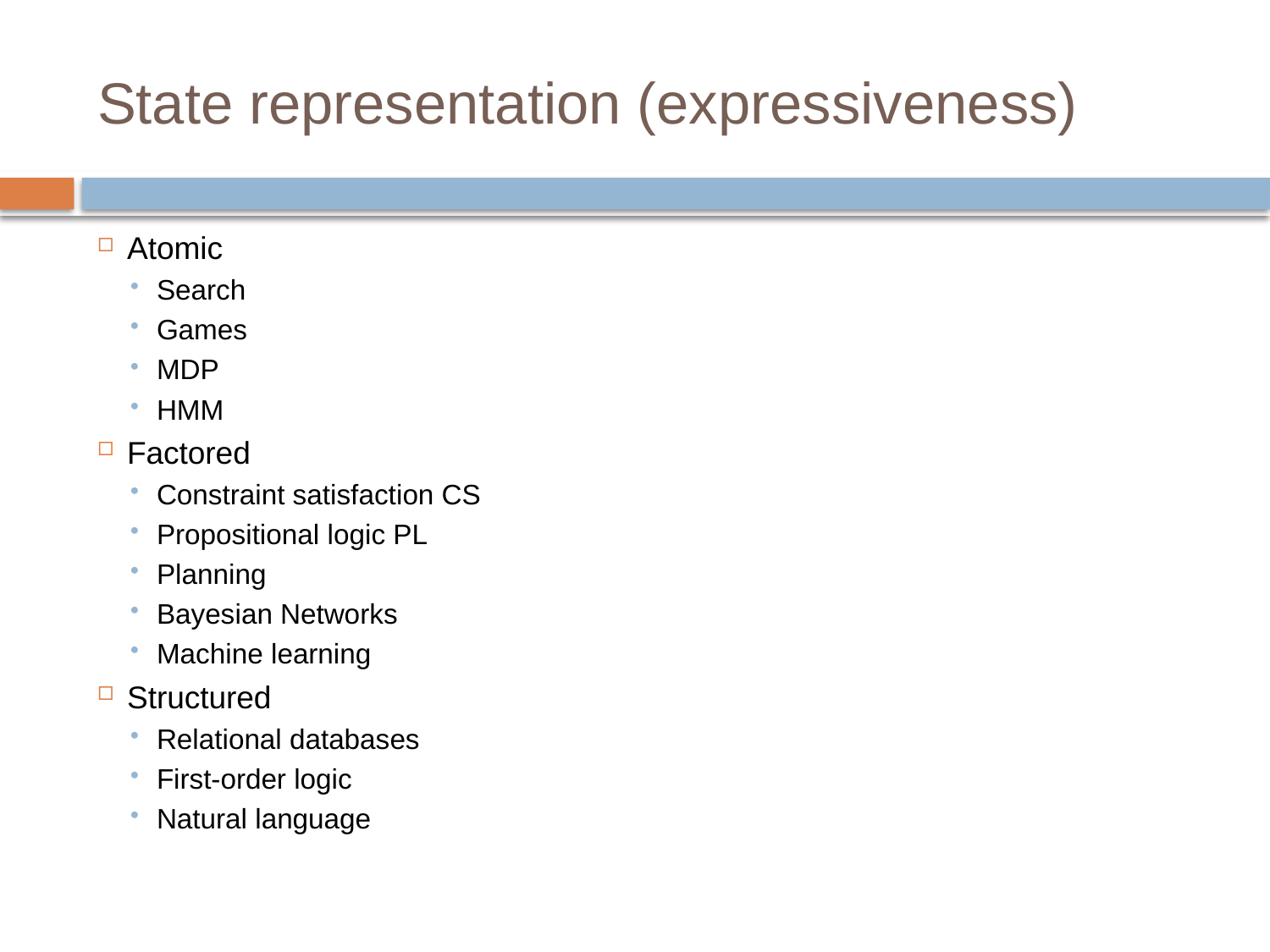

# State representation (expressiveness)
Atomic
Search
Games
MDP
HMM
Factored
Constraint satisfaction CS
Propositional logic PL
Planning
Bayesian Networks
Machine learning
Structured
Relational databases
First-order logic
Natural language